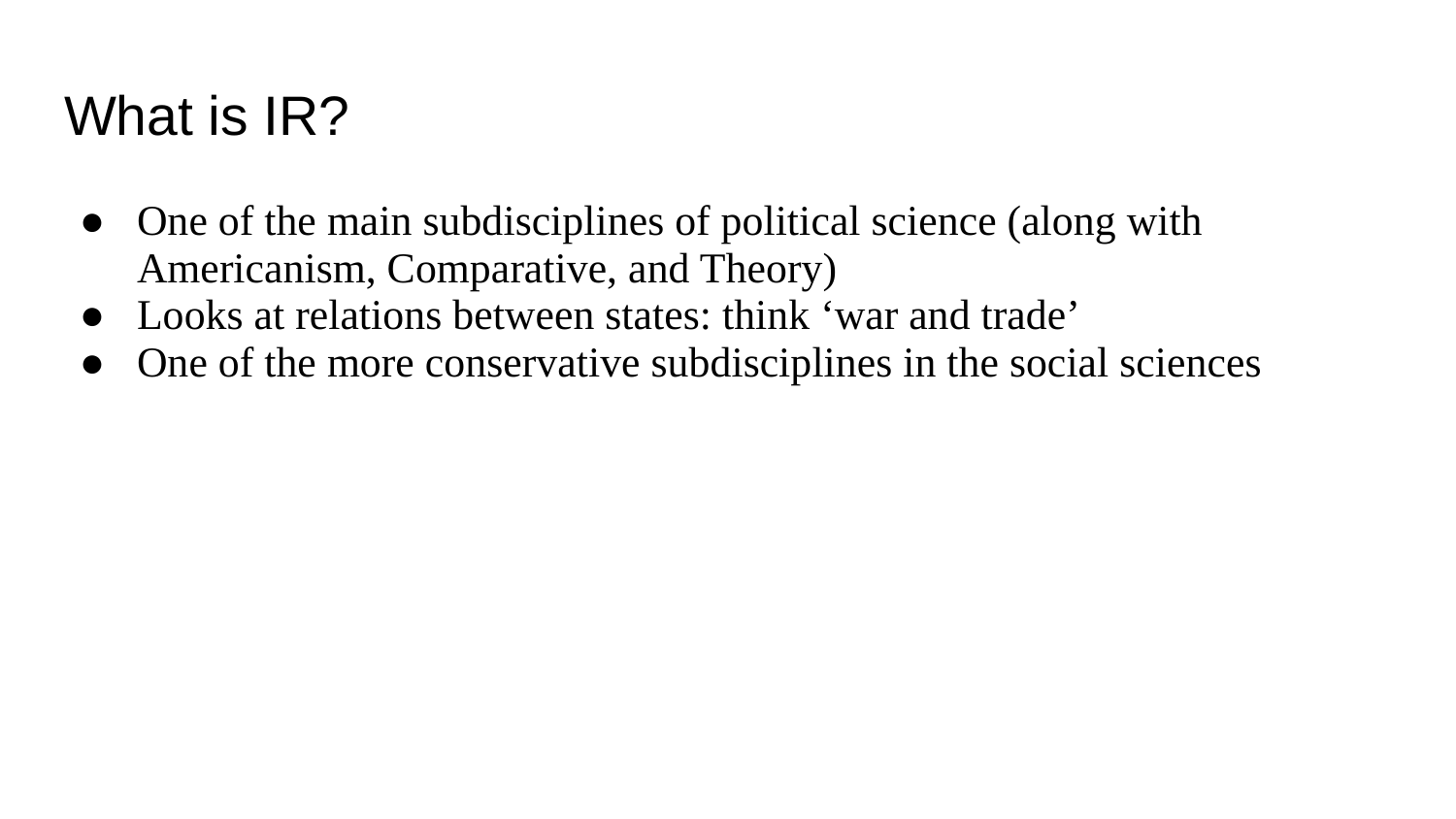

# What is IR?
One of the main subdisciplines of political science (along with Americanism, Comparative, and Theory)
Looks at relations between states: think ‘war and trade’
One of the more conservative subdisciplines in the social sciences